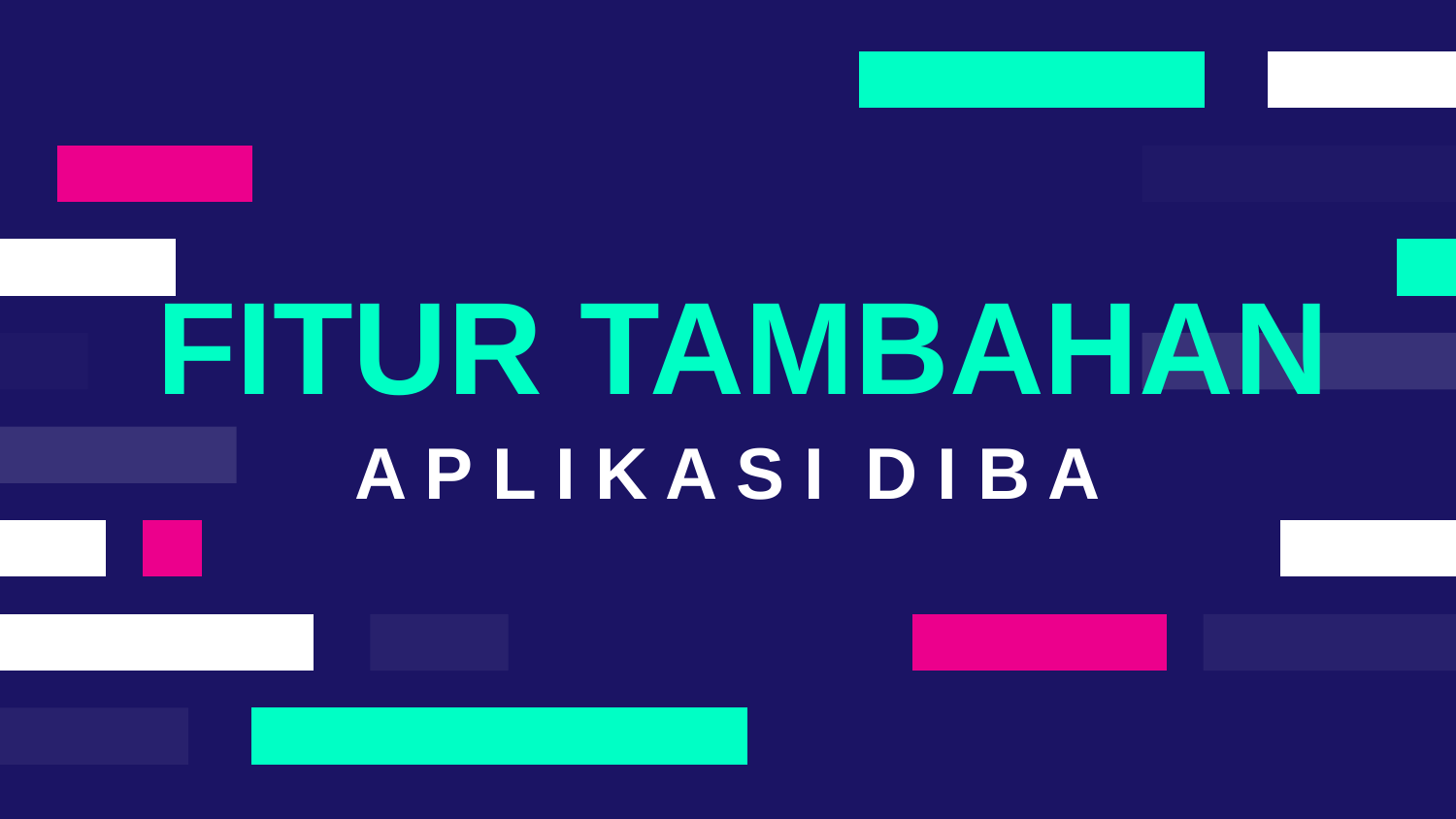

FITUR TAMBAHAN
# A P L I K A S I  D I B A